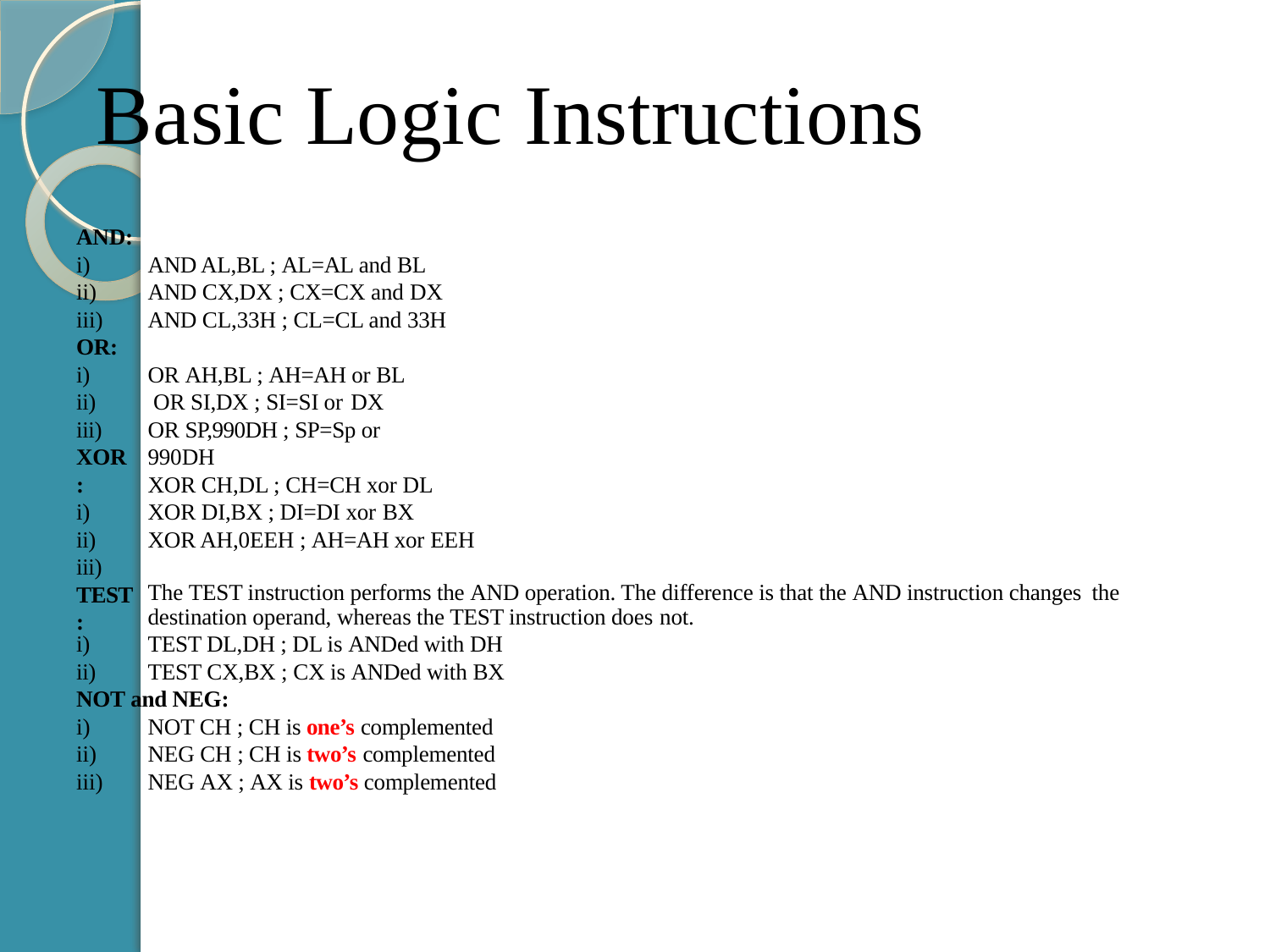

# Basic Logic Instructions
AND:
AND AL,BL ; AL=AL and BL
AND CX,DX ; CX=CX and DX
AND CL,33H ; CL=CL and 33H
OR:
i)
ii)  iii)
XOR:
i)
ii)
iii)
TEST:
OR AH,BL ; AH=AH or BL  OR SI,DX ; SI=SI or DX
OR SP,990DH ; SP=Sp or 990DH
XOR CH,DL ; CH=CH xor DL
XOR DI,BX ; DI=DI xor BX
XOR AH,0EEH ; AH=AH xor EEH
The TEST instruction performs the AND operation. The difference is that the AND instruction changes the
destination operand, whereas the TEST instruction does not.
TEST DL,DH ; DL is ANDed with DH  TEST CX,BX ; CX is ANDed with BX
i)
ii)
NOT and NEG:
NOT CH ; CH is one’s complemented
NEG CH ; CH is two’s complemented
NEG AX ; AX is two’s complemented